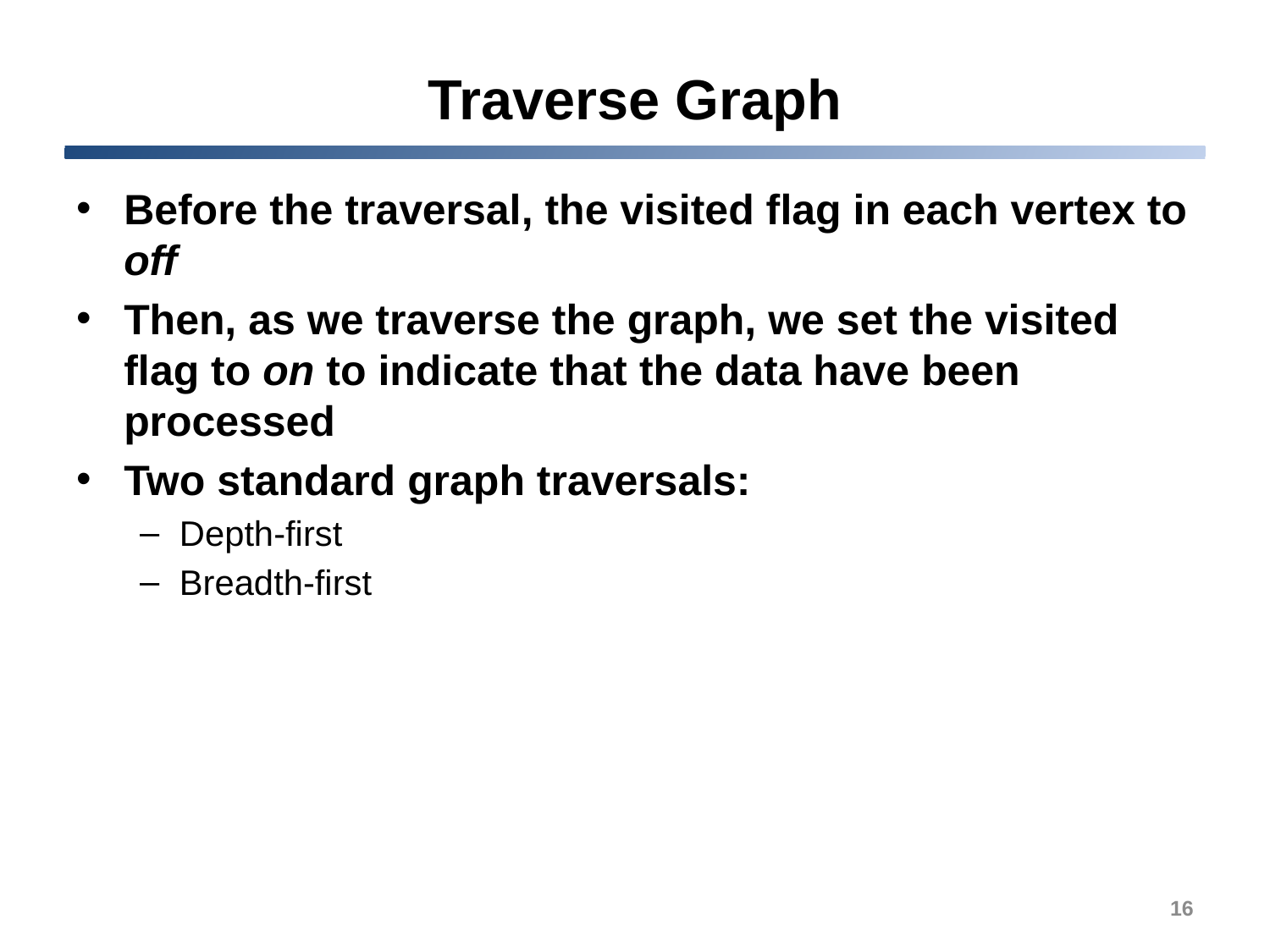

# Traverse Graph
Before the traversal, the visited flag in each vertex to off
Then, as we traverse the graph, we set the visited flag to on to indicate that the data have been processed
Two standard graph traversals:
Depth-first
Breadth-first
16